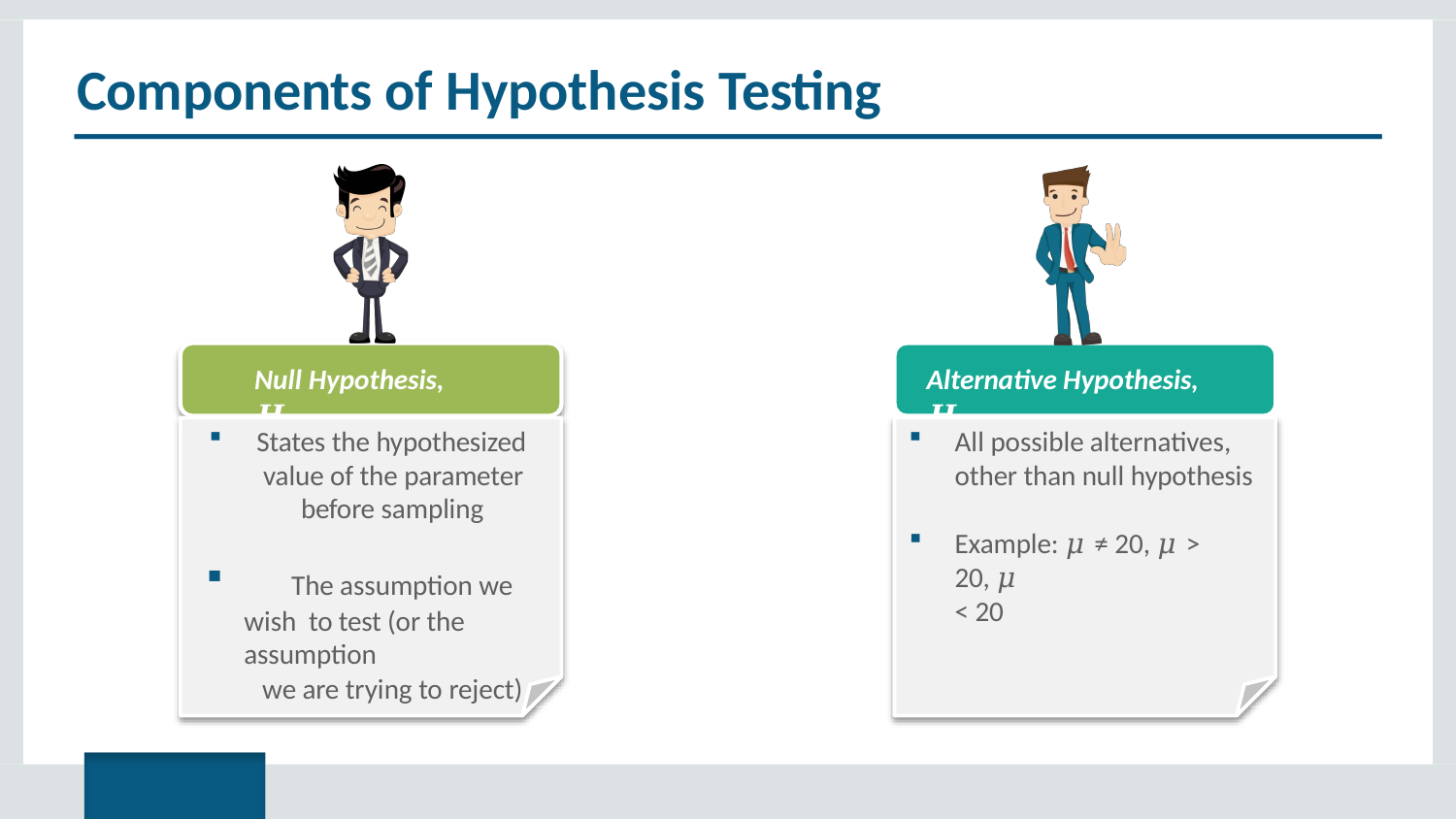

# Components of Hypothesis Testing

Null Hypothesis, 𝑯𝟎
Alternative Hypothesis, 𝑯𝒂

States the hypothesized  value of the parameter
before sampling
All possible alternatives,  other than null hypothesis
Example: 𝜇 ≠ 20, 𝜇 > 20, 𝜇
< 20
	The assumption we wish  to test (or the assumption
we are trying to reject)